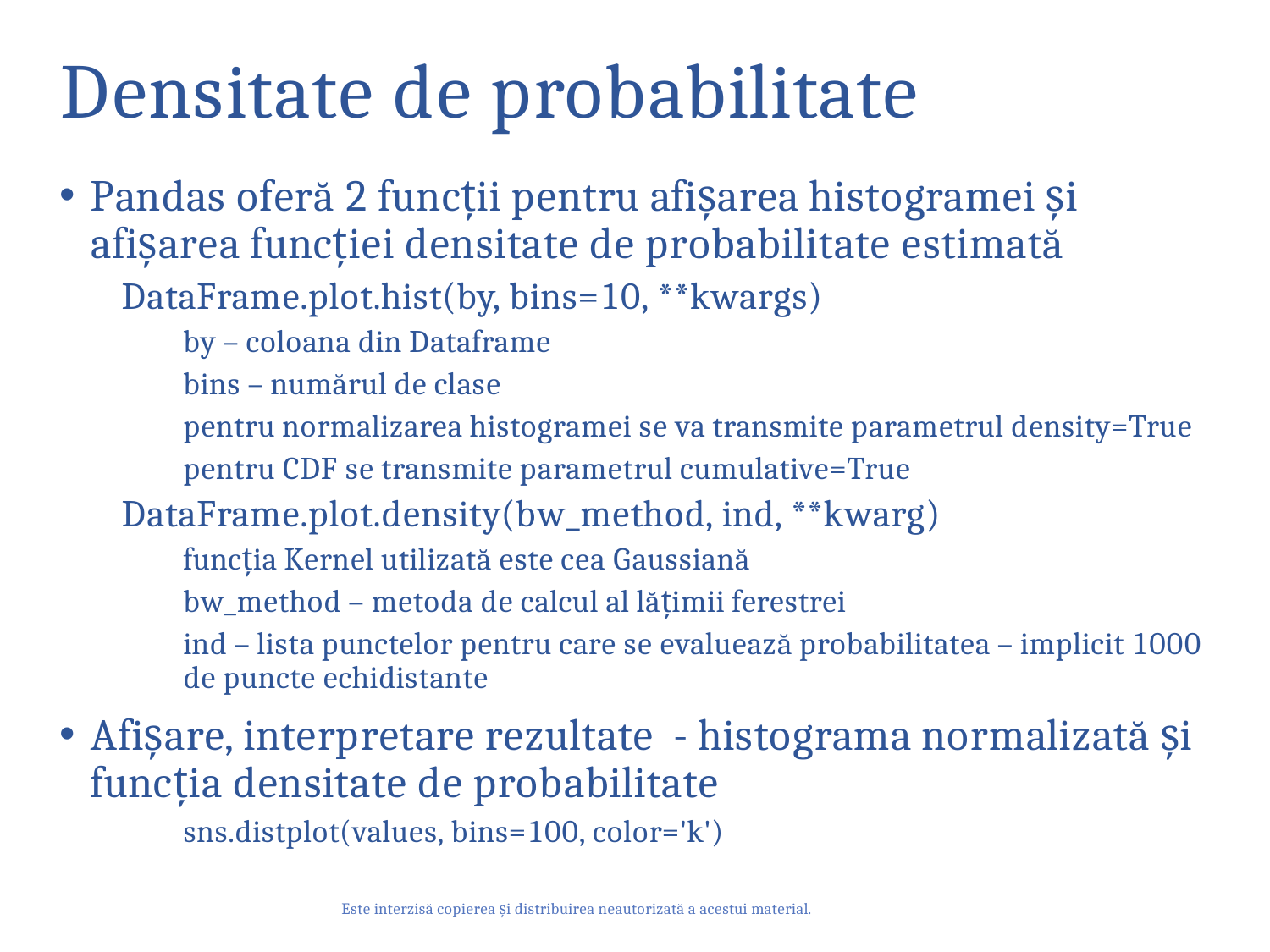

# Densitate de probabilitate
Pandas oferă 2 funcții pentru afișarea histogramei și afișarea funcției densitate de probabilitate estimată
DataFrame.plot.hist(by, bins=10, **kwargs)
by – coloana din Dataframe
bins – numărul de clase
pentru normalizarea histogramei se va transmite parametrul density=True
pentru CDF se transmite parametrul cumulative=True
DataFrame.plot.density(bw_method, ind, **kwarg)
funcția Kernel utilizată este cea Gaussiană
bw_method – metoda de calcul al lățimii ferestrei
ind – lista punctelor pentru care se evaluează probabilitatea – implicit 1000 de puncte echidistante
Afișare, interpretare rezultate  - histograma normalizată și funcția densitate de probabilitate
sns.distplot(values, bins=100, color='k')